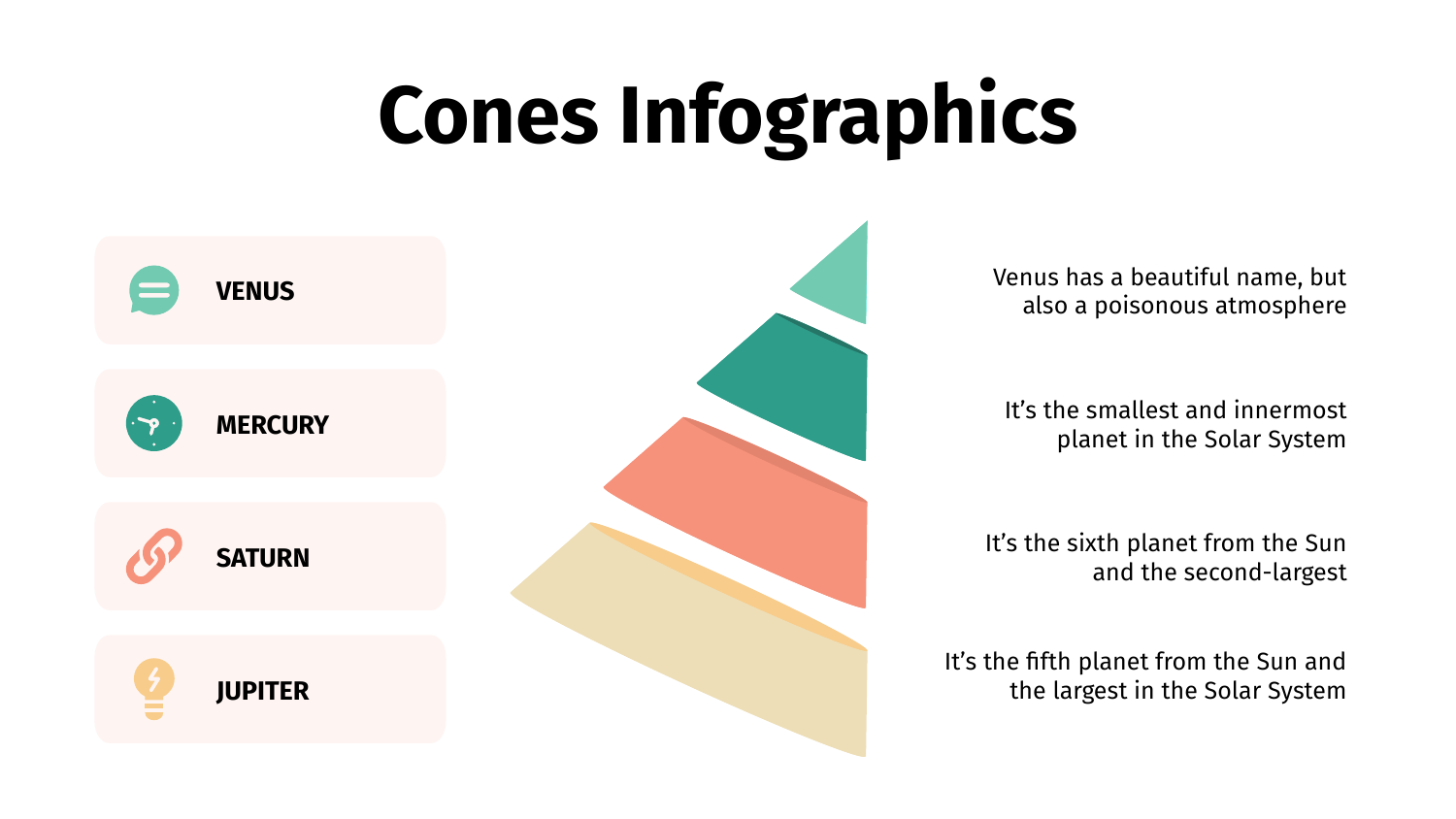

# Cones Infographics

Venus has a beautiful name, but also a poisonous atmosphere
VENUS

It’s the smallest and innermost planet in the Solar System

MERCURY

It’s the sixth planet from the Sun and the second-largest

SATURN

It’s the fifth planet from the Sun and the largest in the Solar System

JUPITER